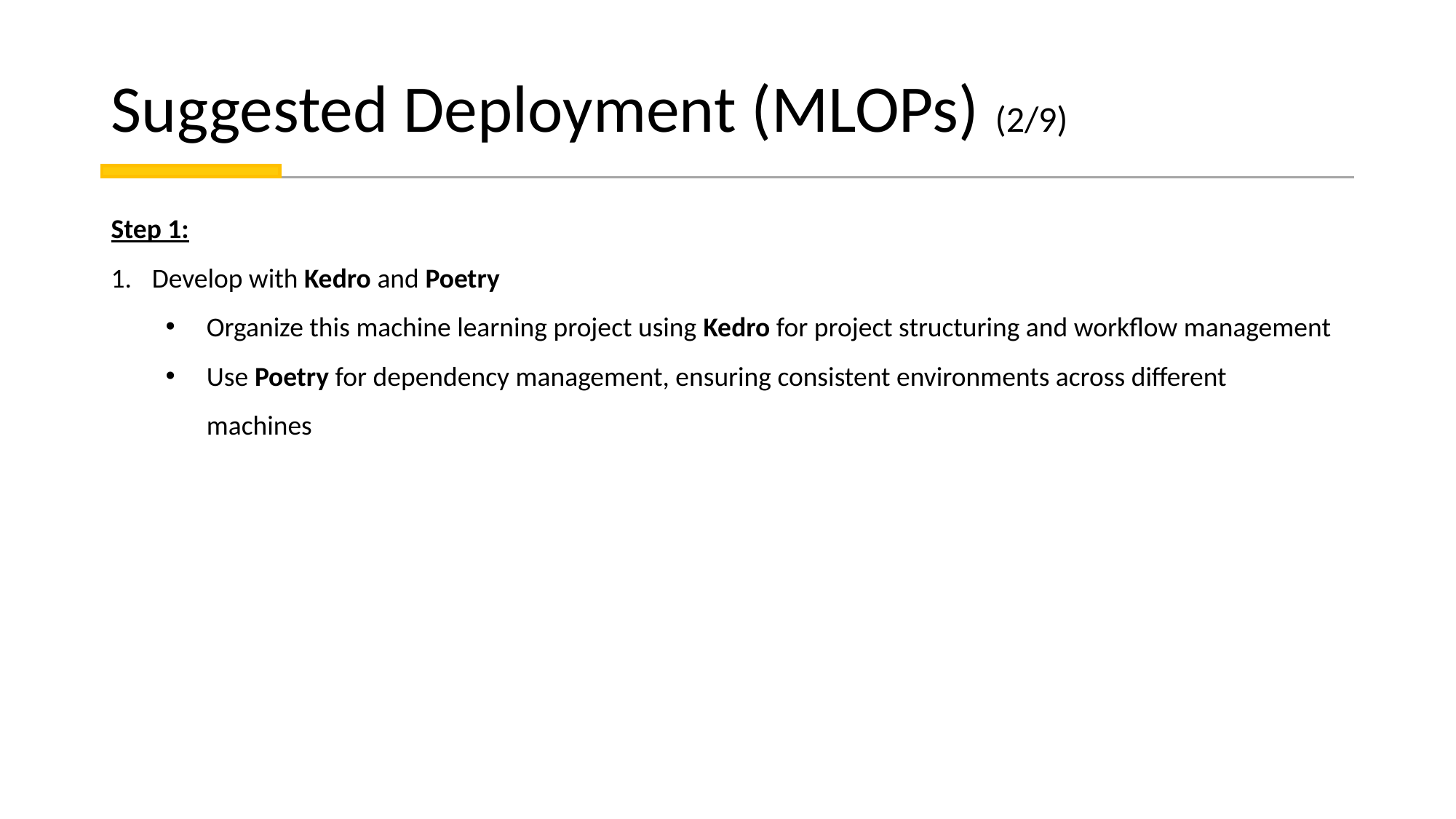

# Suggested Deployment (MLOPs) (2/9)

Step 1:
Develop with Kedro and Poetry
Organize this machine learning project using Kedro for project structuring and workflow management
Use Poetry for dependency management, ensuring consistent environments across different machines